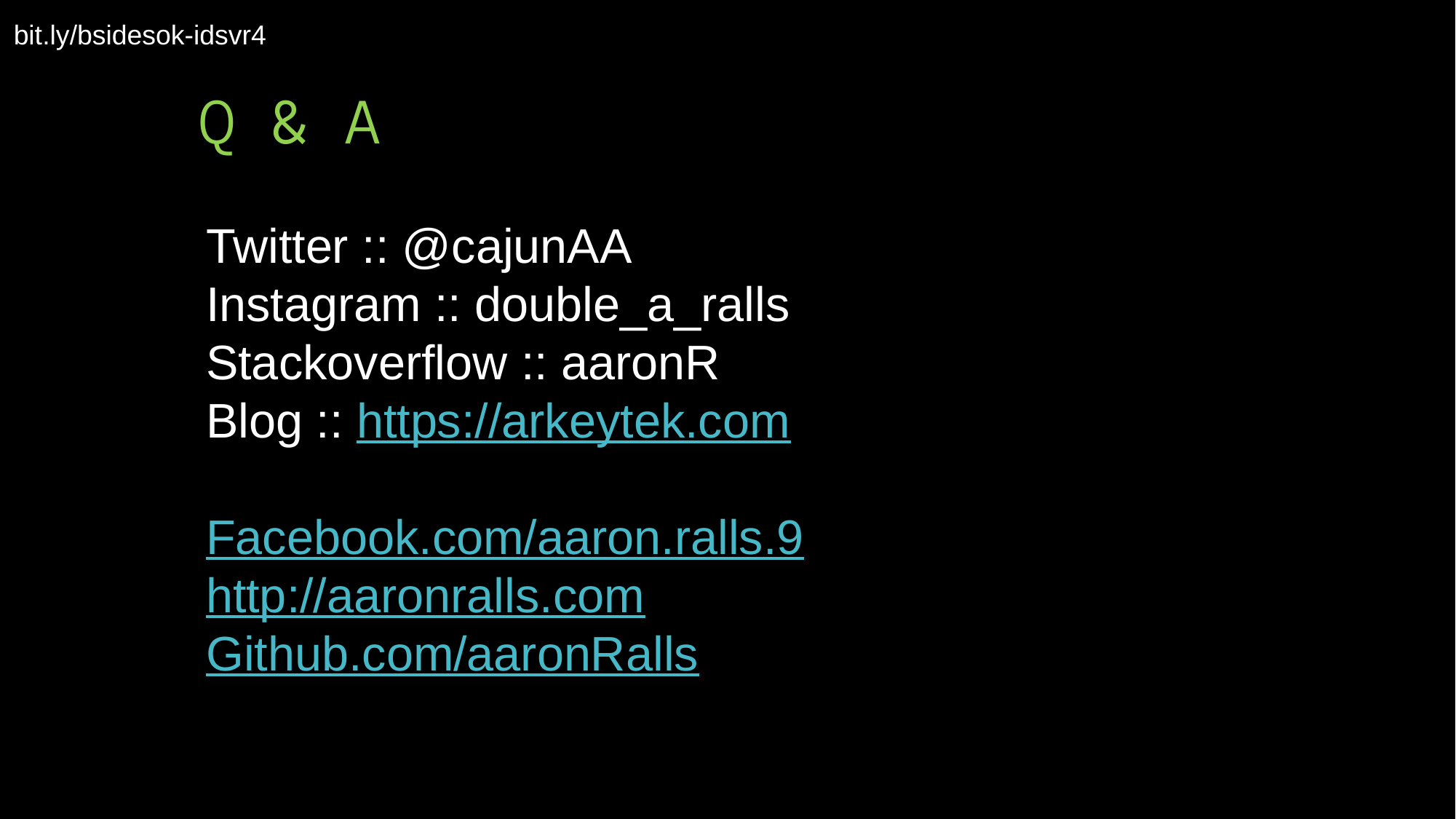

# Q & A
bit.ly/bsidesok-idsvr4
Twitter :: @cajunAA
Instagram :: double_a_ralls
Stackoverflow :: aaronR
Blog :: https://arkeytek.com

Facebook.com/aaron.ralls.9
http://aaronralls.com
Github.com/aaronRalls